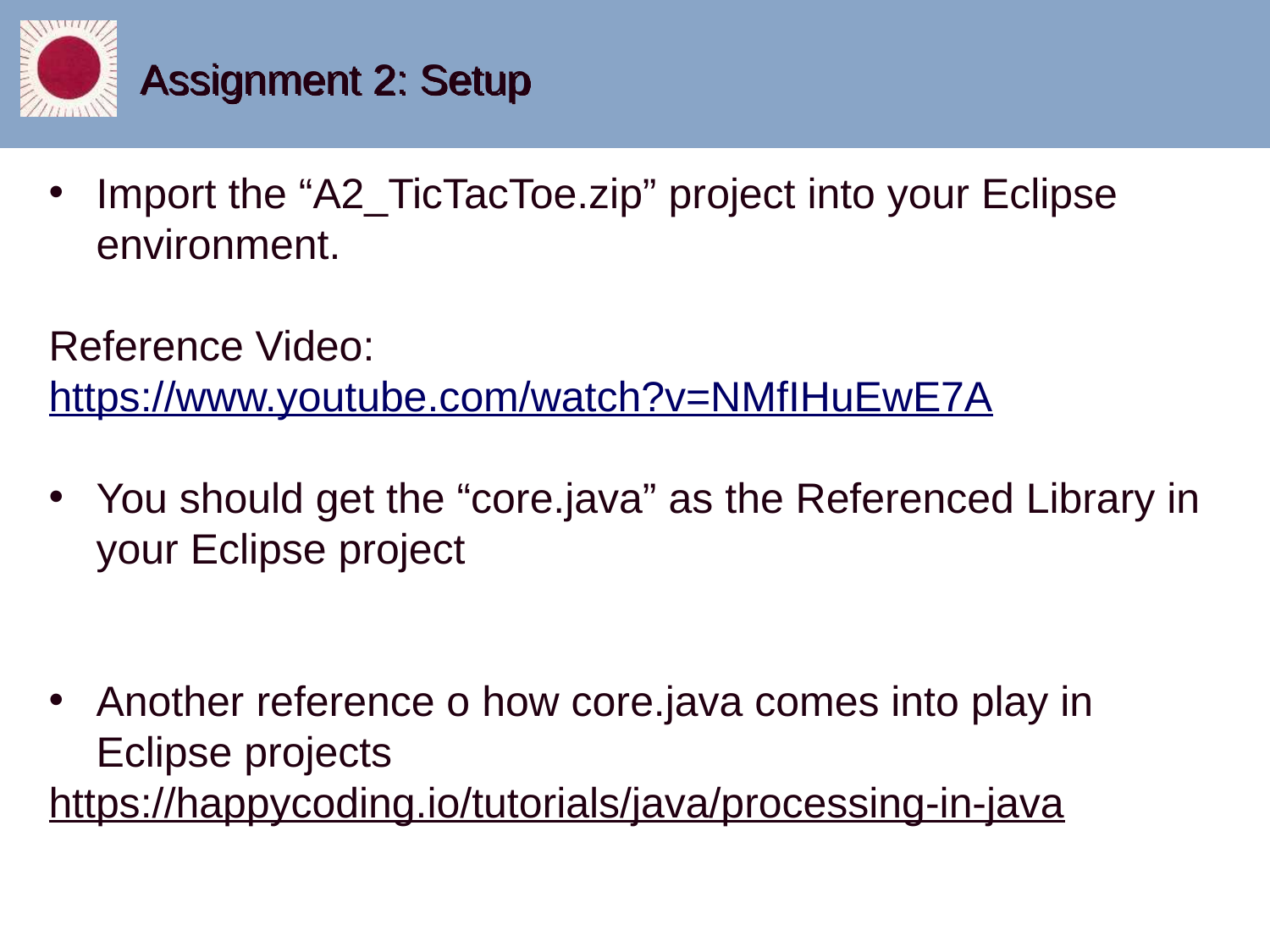

# Assignment 2: Setup
Import the “A2_TicTacToe.zip” project into your Eclipse environment.

Reference Video: https://www.youtube.com/watch?v=NMfIHuEwE7A

You should get the “core.java” as the Referenced Library in your Eclipse project

Another reference o how core.java comes into play in Eclipse projects
https://happycoding.io/tutorials/java/processing-in-java